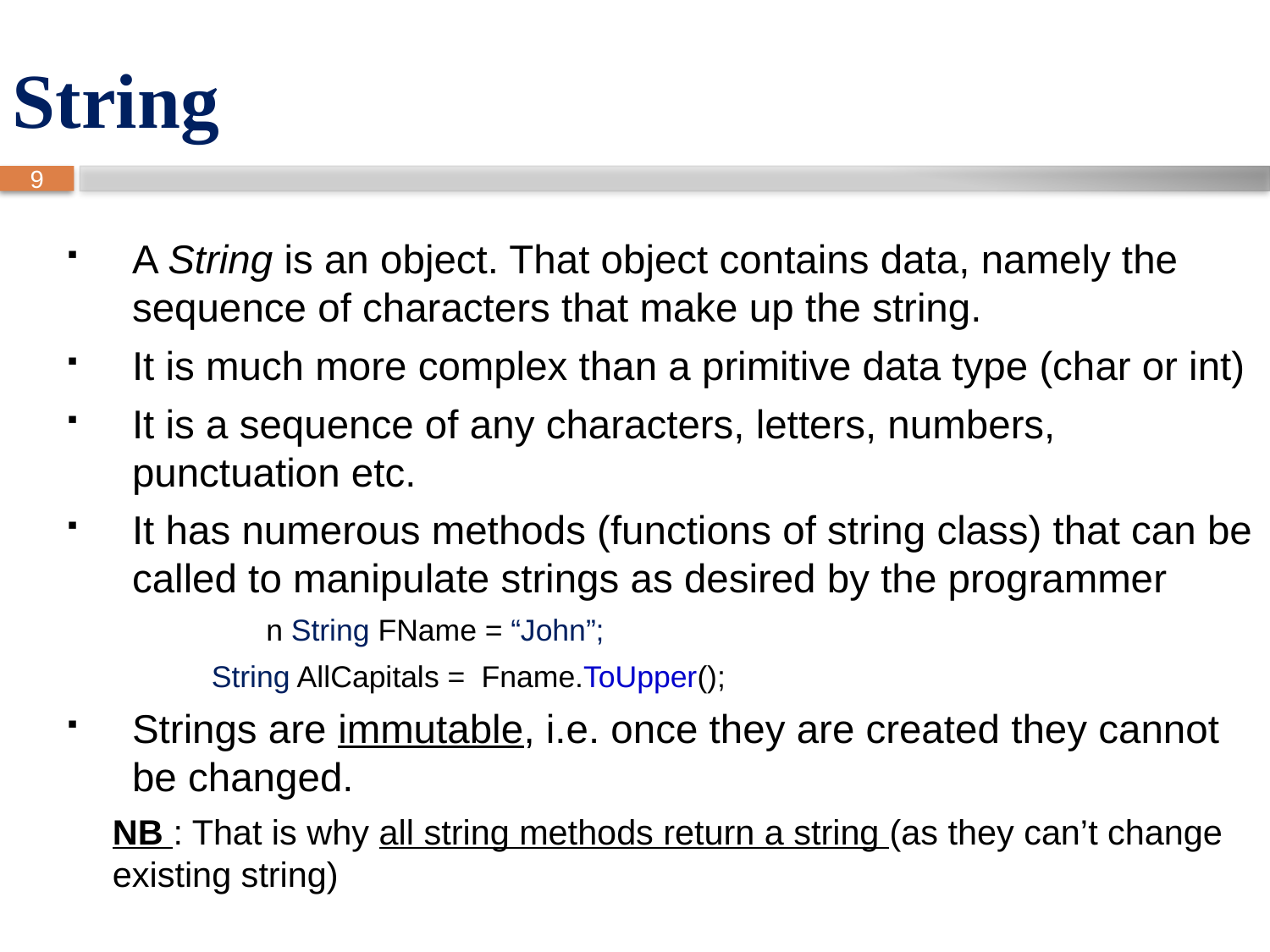

# String
A String is an object. That object contains data, namely the sequence of characters that make up the string.
It is much more complex than a primitive data type (char or int)
It is a sequence of any characters, letters, numbers, punctuation etc.
It has numerous methods (functions of string class) that can be called to manipulate strings as desired by the programmer
 	    n String FName = “John”;
            String AllCapitals =  Fname.ToUpper();
Strings are immutable, i.e. once they are created they cannot be changed.
NB : That is why all string methods return a string (as they can’t change existing string)